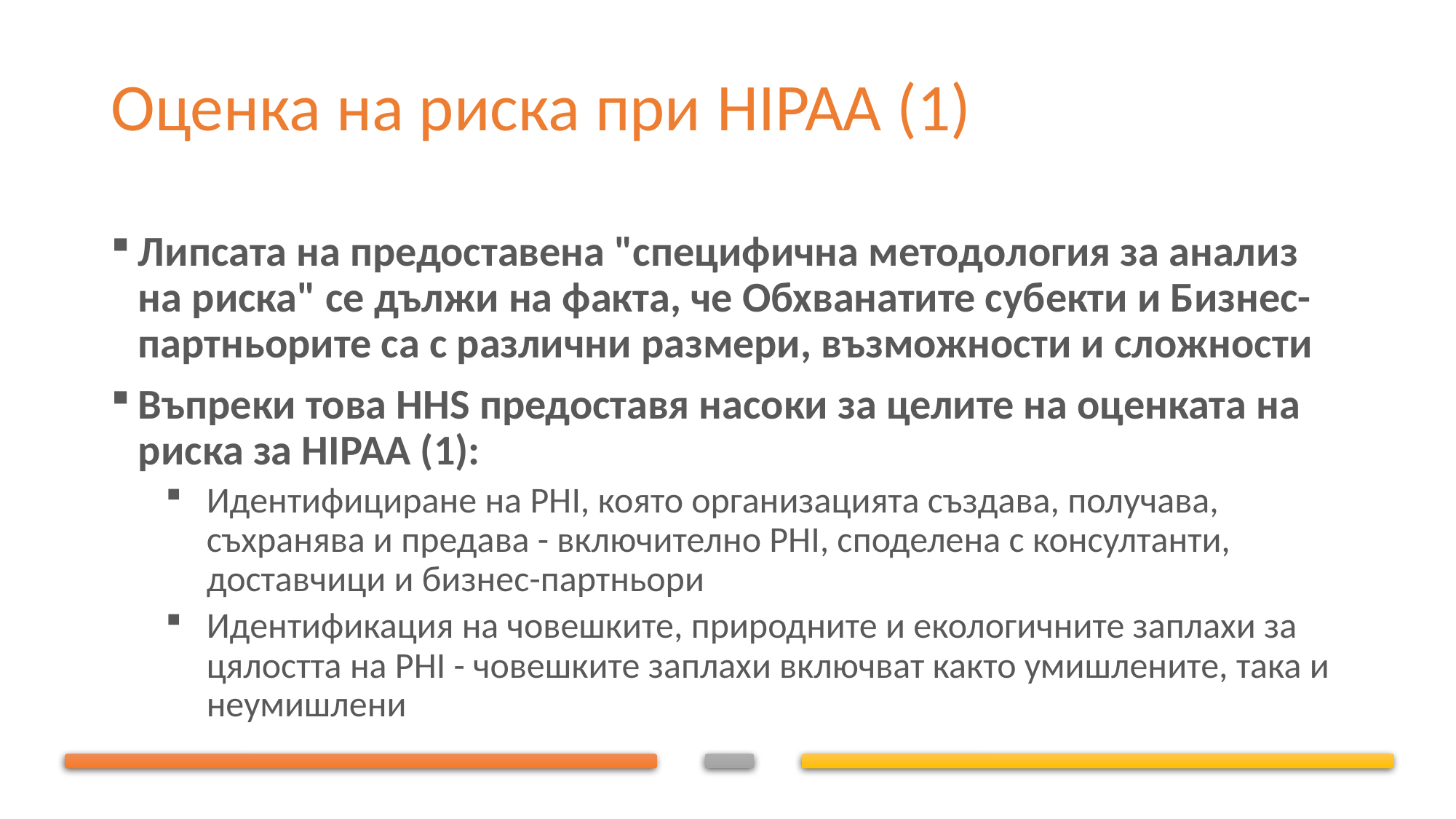

# Оценка на риска при HIPAA (1)
Липсата на предоставена "специфична методология за анализ на риска" се дължи на факта, че Обхванатите субекти и Бизнес-партньорите са с различни размери, възможности и сложности
Въпреки това HHS предоставя насоки за целите на оценката на риска за HIPAA (1):
Идентифициране на PHI, която организацията създава, получава, съхранява и предава - включително PHI, споделена с консултанти, доставчици и бизнес-партньори
Идентификация на човешките, природните и екологичните заплахи за цялостта на PHI - човешките заплахи включват както умишлените, така и неумишлени